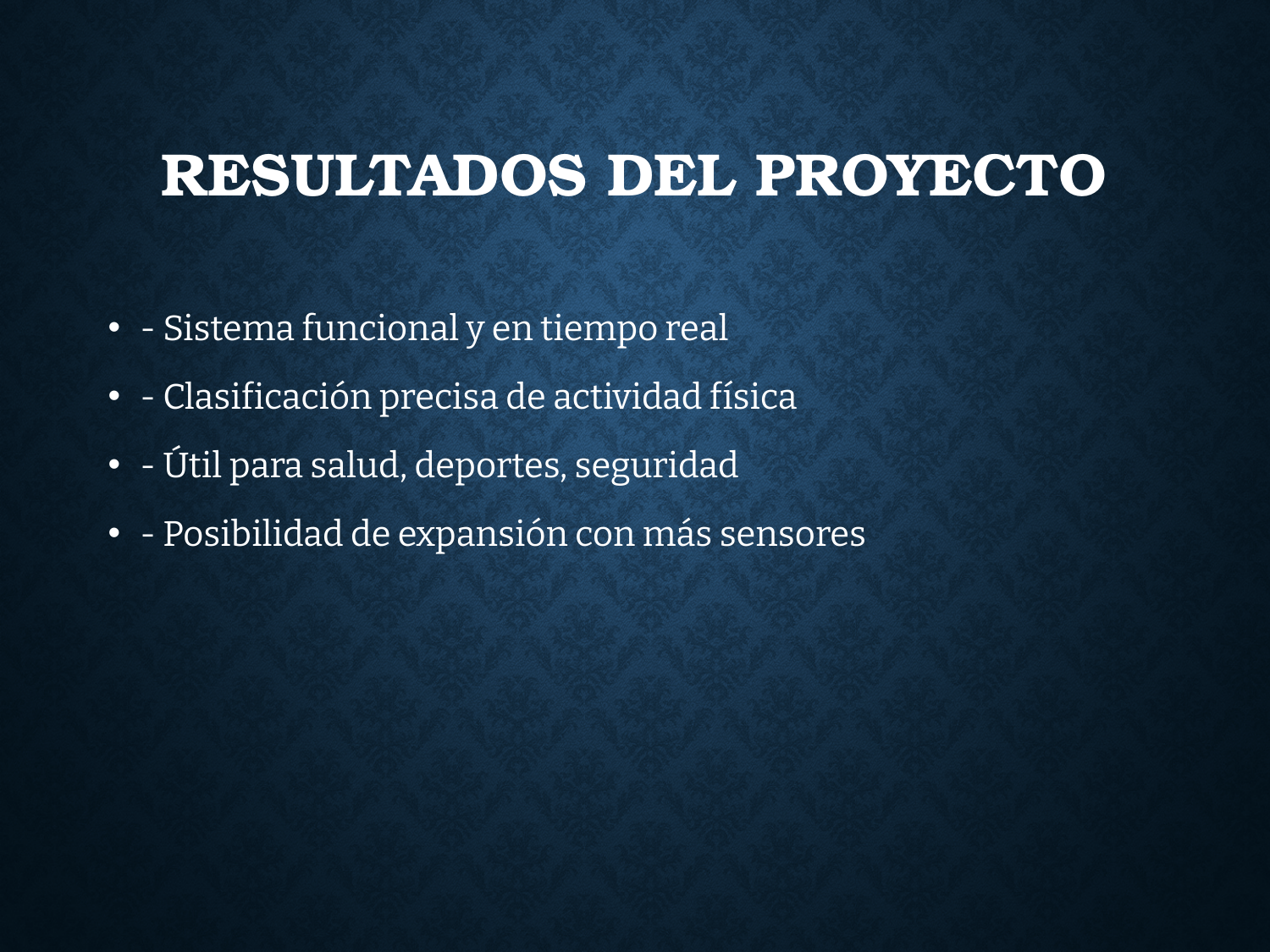

# Resultados del Proyecto
- Sistema funcional y en tiempo real
- Clasificación precisa de actividad física
- Útil para salud, deportes, seguridad
- Posibilidad de expansión con más sensores